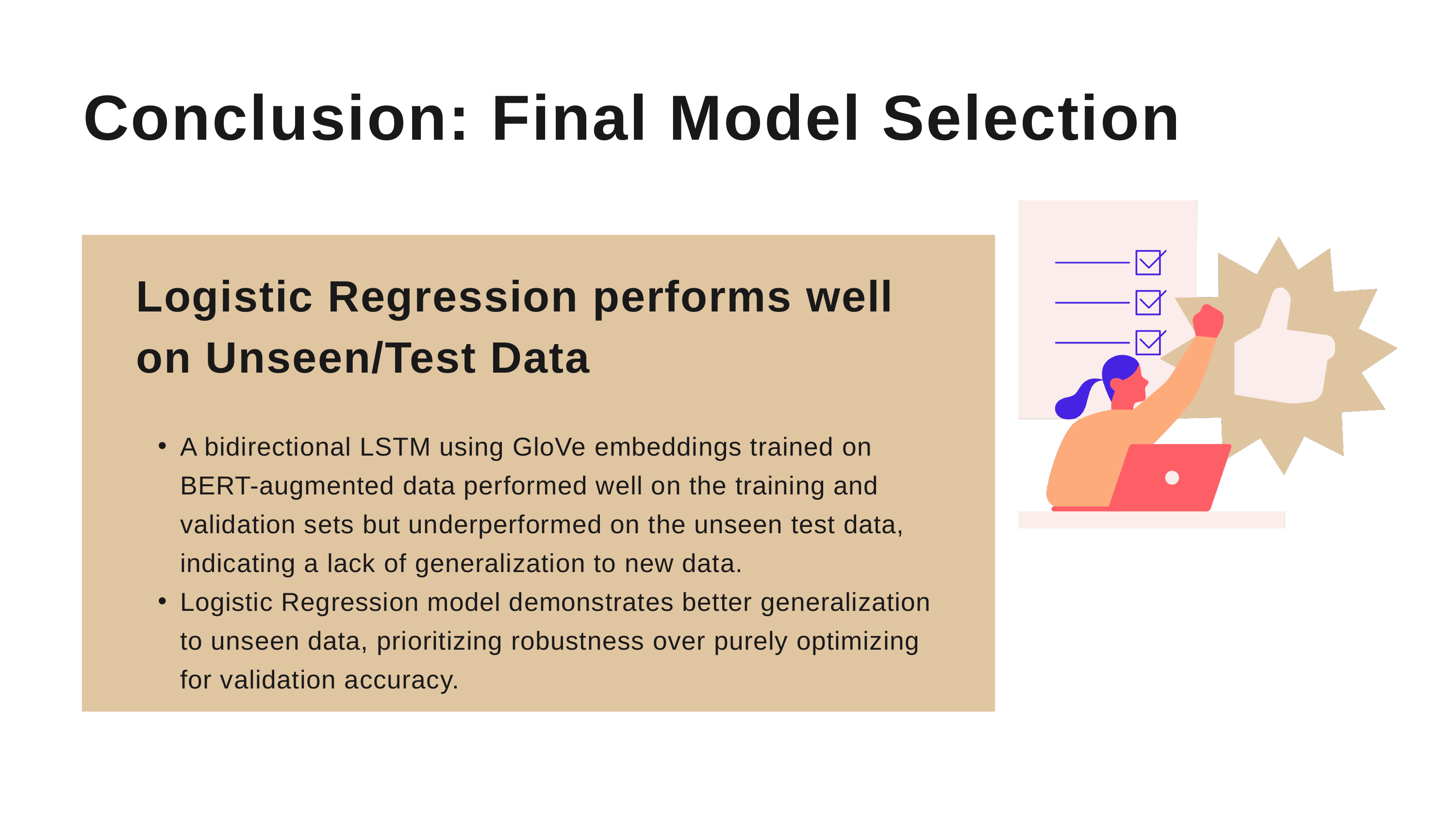

Conclusion: Final Model Selection

Logistic Regression performs well on Unseen/Test Data
A bidirectional LSTM using GloVe embeddings trained on BERT-augmented data performed well on the training and validation sets but underperformed on the unseen test data, indicating a lack of generalization to new data.
Logistic Regression model demonstrates better generalization to unseen data, prioritizing robustness over purely optimizing for validation accuracy.